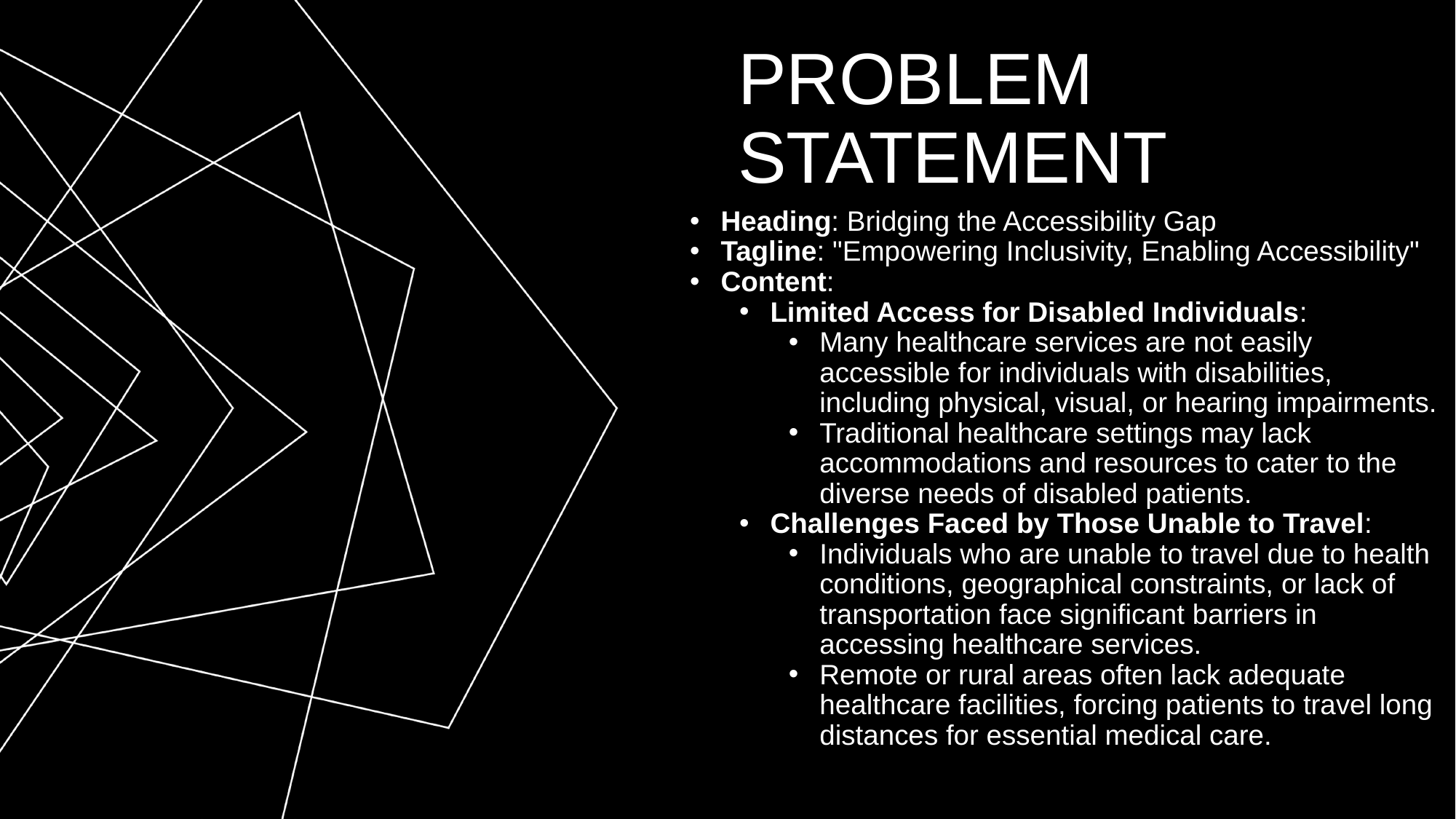

# Problem Statement

Heading: Bridging the Accessibility Gap
Tagline: "Empowering Inclusivity, Enabling Accessibility"
Content:
Limited Access for Disabled Individuals:
Many healthcare services are not easily accessible for individuals with disabilities, including physical, visual, or hearing impairments.
Traditional healthcare settings may lack accommodations and resources to cater to the diverse needs of disabled patients.
Challenges Faced by Those Unable to Travel:
Individuals who are unable to travel due to health conditions, geographical constraints, or lack of transportation face significant barriers in accessing healthcare services.
Remote or rural areas often lack adequate healthcare facilities, forcing patients to travel long distances for essential medical care.